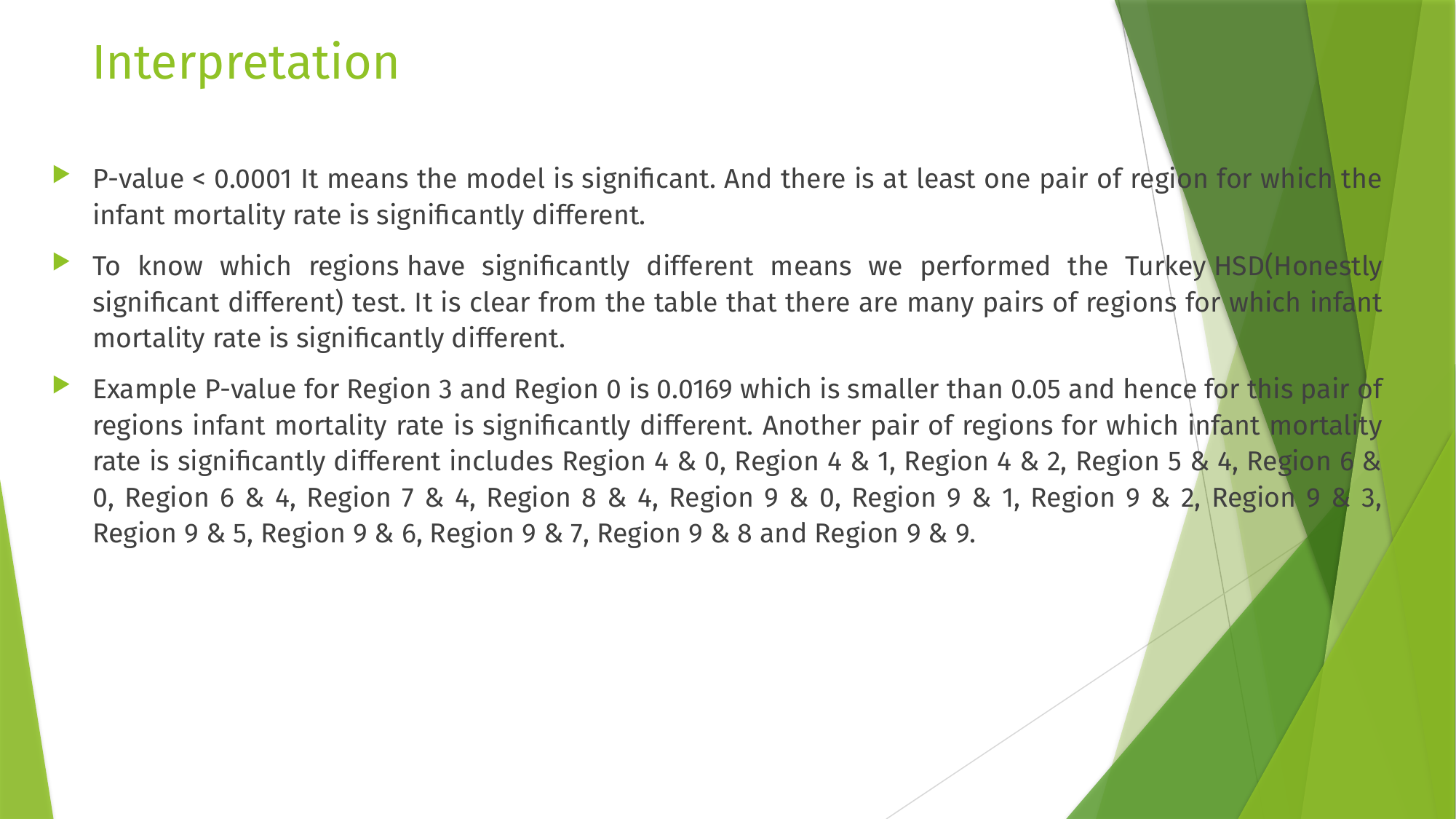

# Interpretation

P-value < 0.0001 It means the model is significant. And there is at least one pair of region for which the infant mortality rate is significantly different.
To know which regions have significantly different means we performed the Turkey HSD(Honestly significant different) test. It is clear from the table that there are many pairs of regions for which infant mortality rate is significantly different.
Example P-value for Region 3 and Region 0 is 0.0169 which is smaller than 0.05 and hence for this pair of regions infant mortality rate is significantly different. Another pair of regions for which infant mortality rate is significantly different includes Region 4 & 0, Region 4 & 1, Region 4 & 2, Region 5 & 4, Region 6 & 0, Region 6 & 4, Region 7 & 4, Region 8 & 4, Region 9 & 0, Region 9 & 1, Region 9 & 2, Region 9 & 3, Region 9 & 5, Region 9 & 6, Region 9 & 7, Region 9 & 8 and Region 9 & 9.